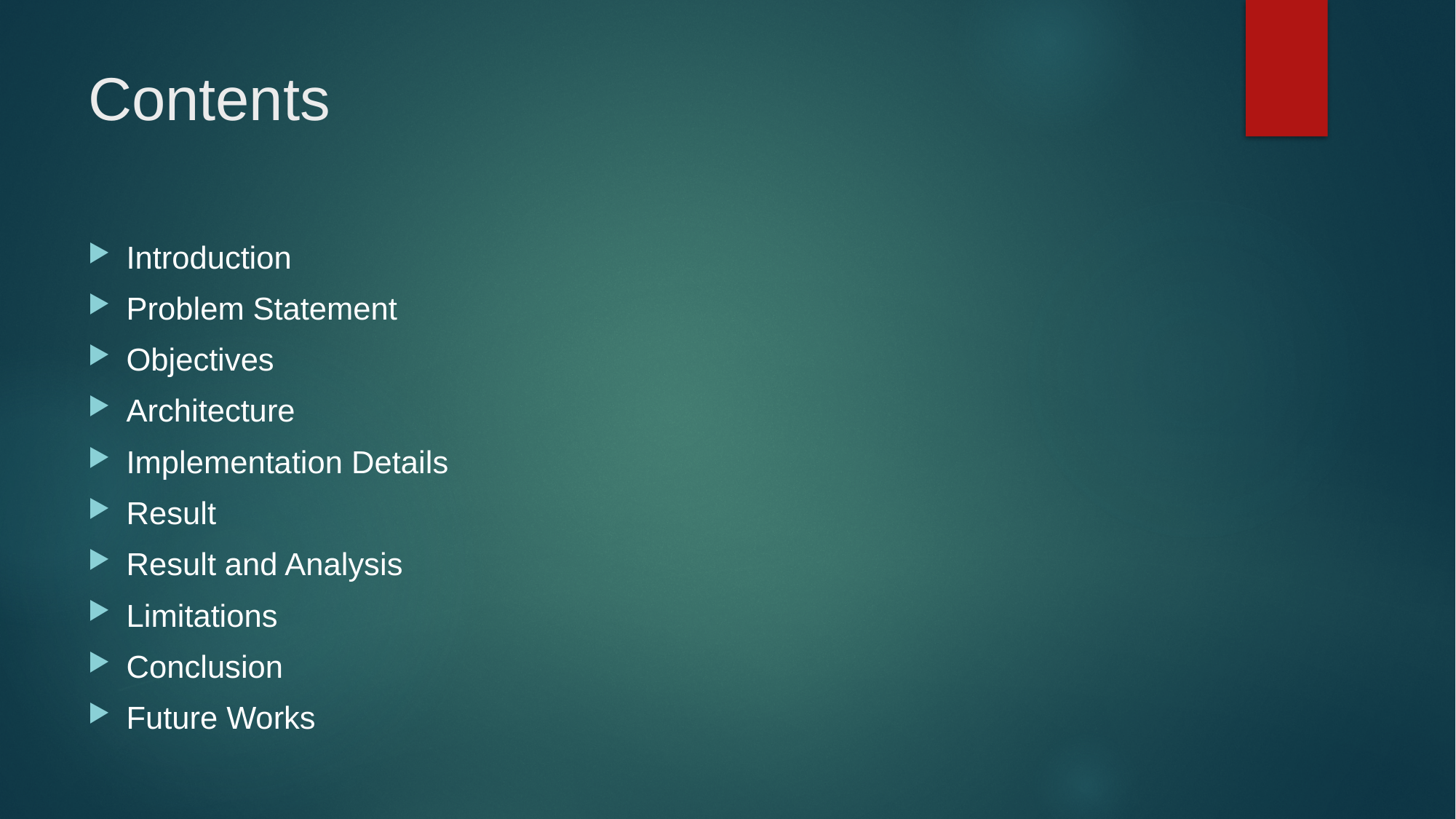

# Contents

Introduction
Problem Statement
Objectives
Architecture
Implementation Details
Result
Result and Analysis
Limitations
Conclusion
Future Works